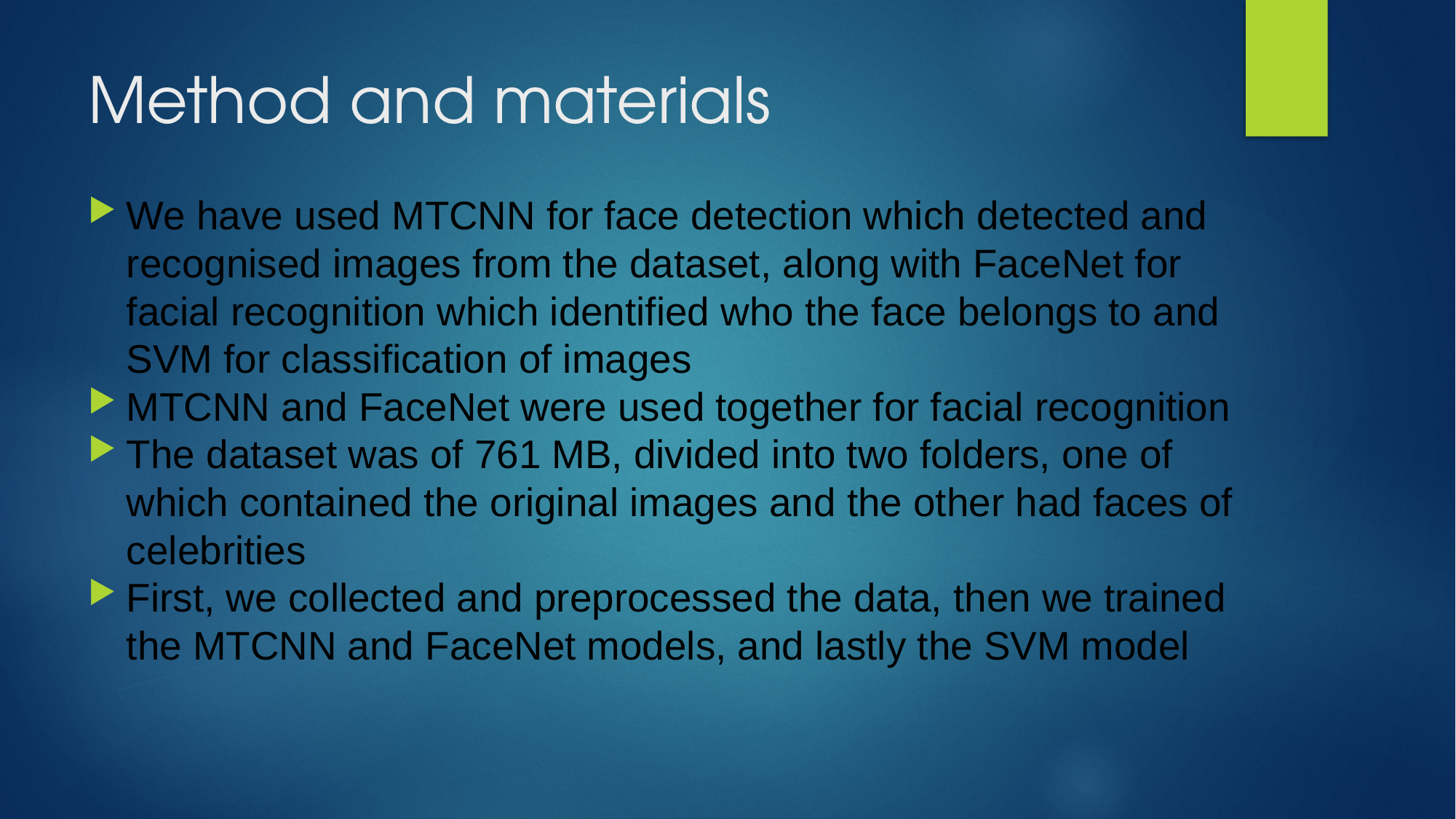

# Method and materials
We have used MTCNN for face detection which detected and recognised images from the dataset, along with FaceNet for facial recognition which identified who the face belongs to and SVM for classification of images
MTCNN and FaceNet were used together for facial recognition
The dataset was of 761 MB, divided into two folders, one of which contained the original images and the other had faces of celebrities
First, we collected and preprocessed the data, then we trained the MTCNN and FaceNet models, and lastly the SVM model